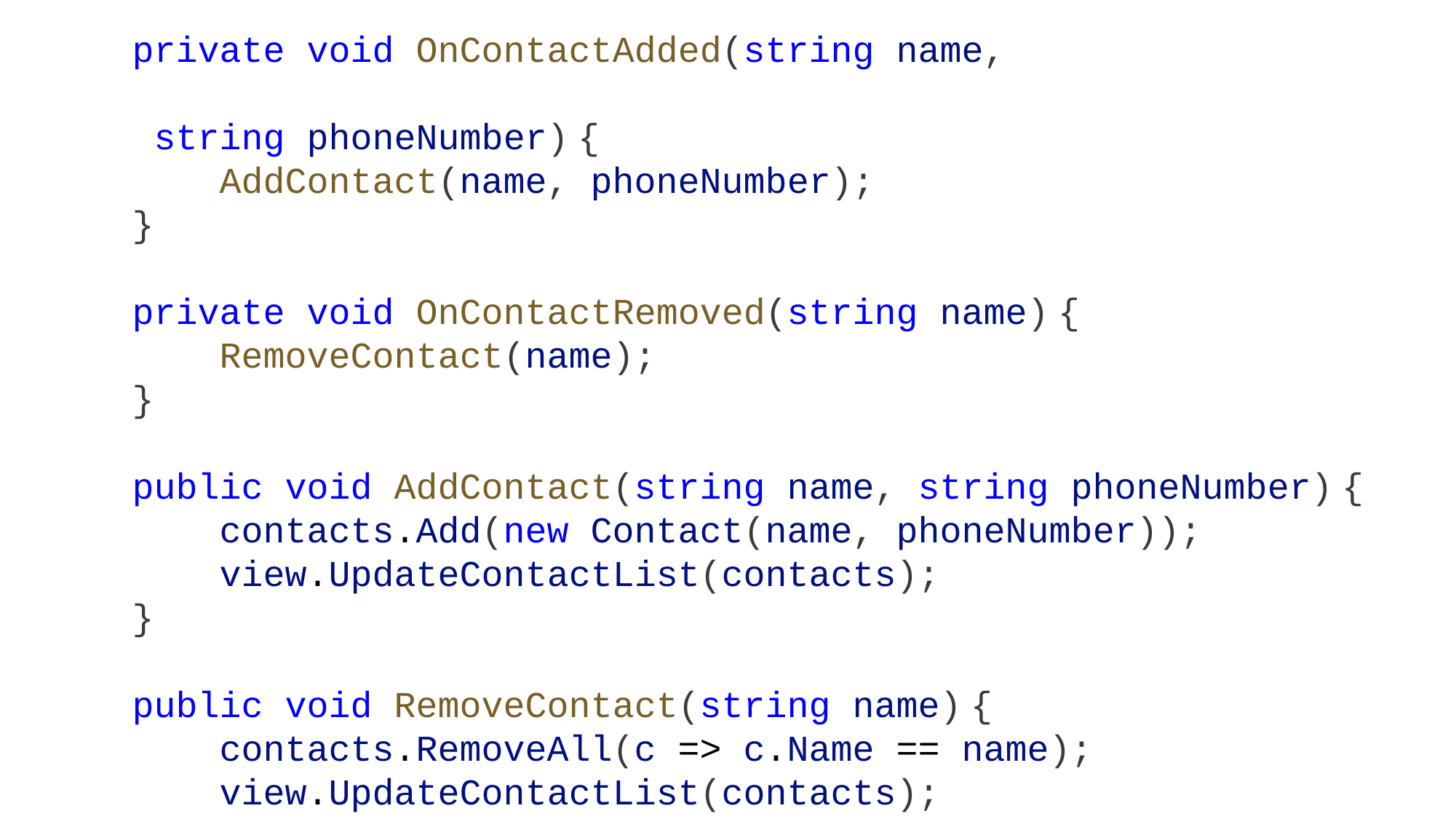

private void OnContactAdded(string name,
													string phoneNumber) {
        AddContact(name, phoneNumber);
    }

    private void OnContactRemoved(string name) {
        RemoveContact(name);
    }

    public void AddContact(string name, string phoneNumber) {
        contacts.Add(new Contact(name, phoneNumber));
        view.UpdateContactList(contacts);
    }

    public void RemoveContact(string name) {
        contacts.RemoveAll(c => c.Name == name);
        view.UpdateContactList(contacts);
    }
}